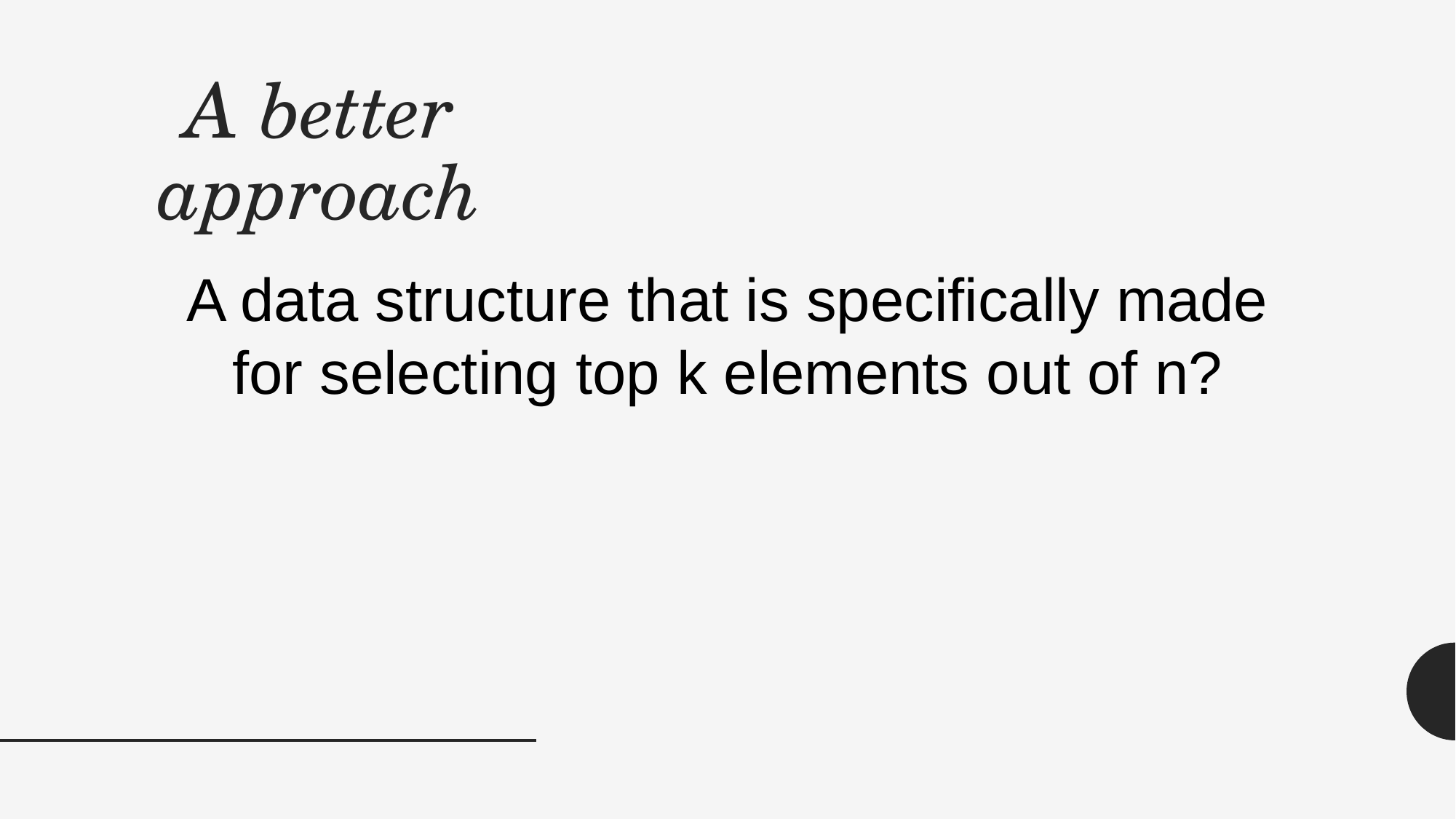

# A better approach
A data structure that is specifically made for selecting top k elements out of n?